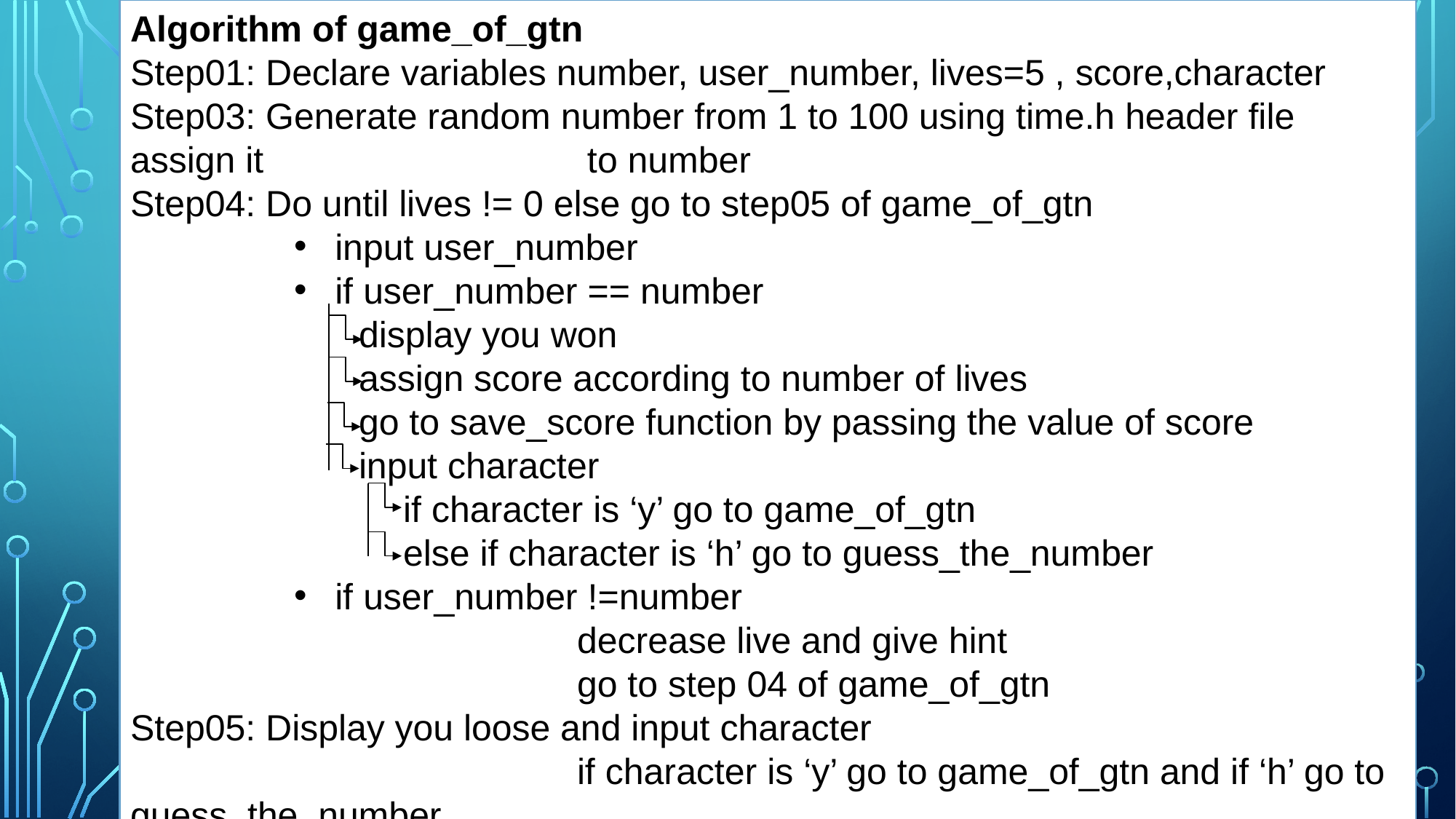

Algorithm of game_of_gtn
Step01: Declare variables number, user_number, lives=5 , score,character
Step03: Generate random number from 1 to 100 using time.h header file assign it 			  to number
Step04: Do until lives != 0 else go to step05 of game_of_gtn
input user_number
if user_number == number
 display you won
 assign score according to number of lives
 go to save_score function by passing the value of score
 input character
if character is ‘y’ go to game_of_gtn
else if character is ‘h’ go to guess_the_number
if user_number !=number
				 decrease live and give hint
				 go to step 04 of game_of_gtn
Step05: Display you loose and input character
				 if character is ‘y’ go to game_of_gtn and if ‘h’ go to guess_the_number
#